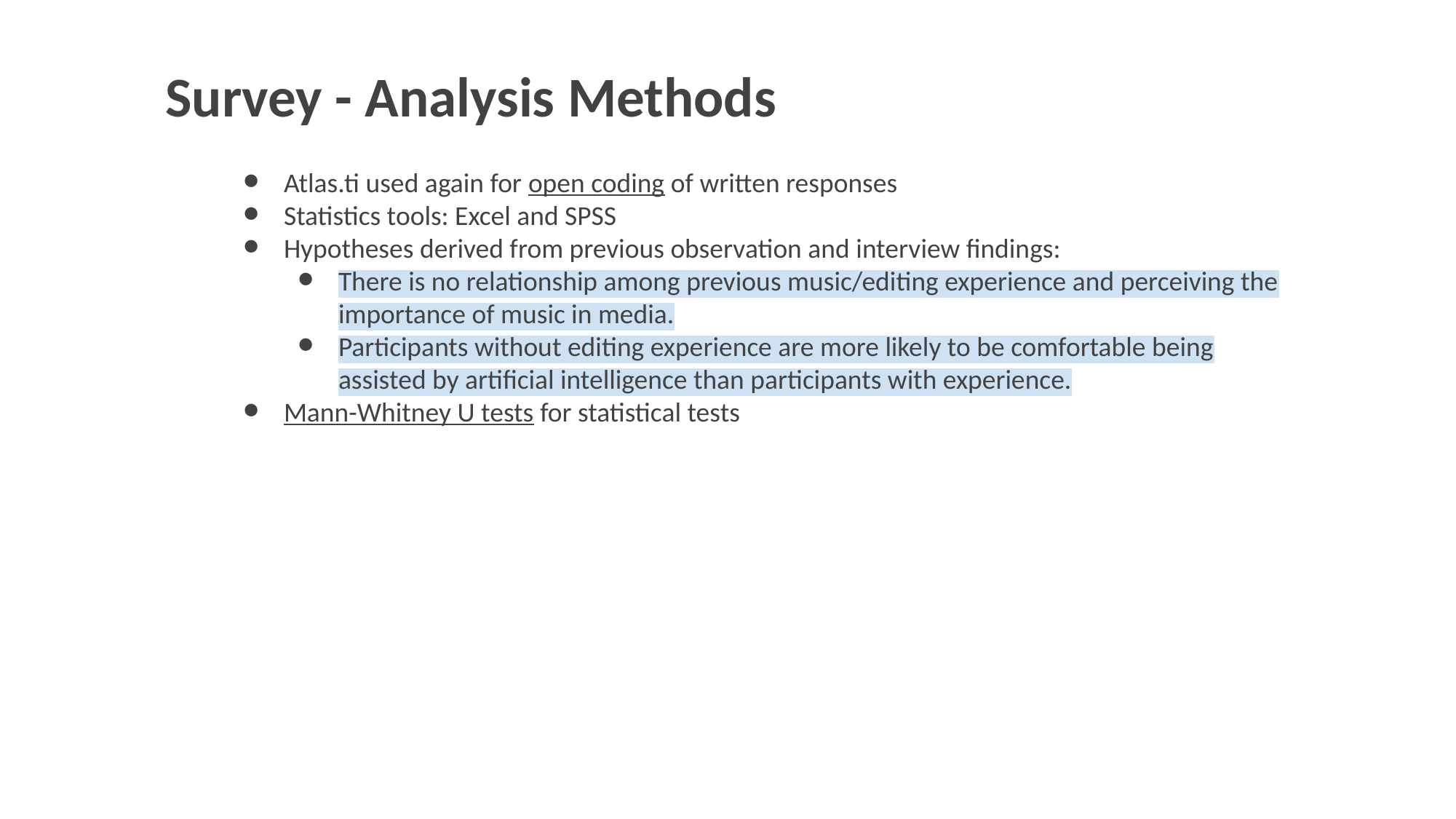

# Survey - Analysis Methods
Atlas.ti used again for open coding of written responses
Statistics tools: Excel and SPSS
Hypotheses derived from previous observation and interview findings:
There is no relationship among previous music/editing experience and perceiving the importance of music in media.
Participants without editing experience are more likely to be comfortable being assisted by artificial intelligence than participants with experience.
Mann-Whitney U tests for statistical tests